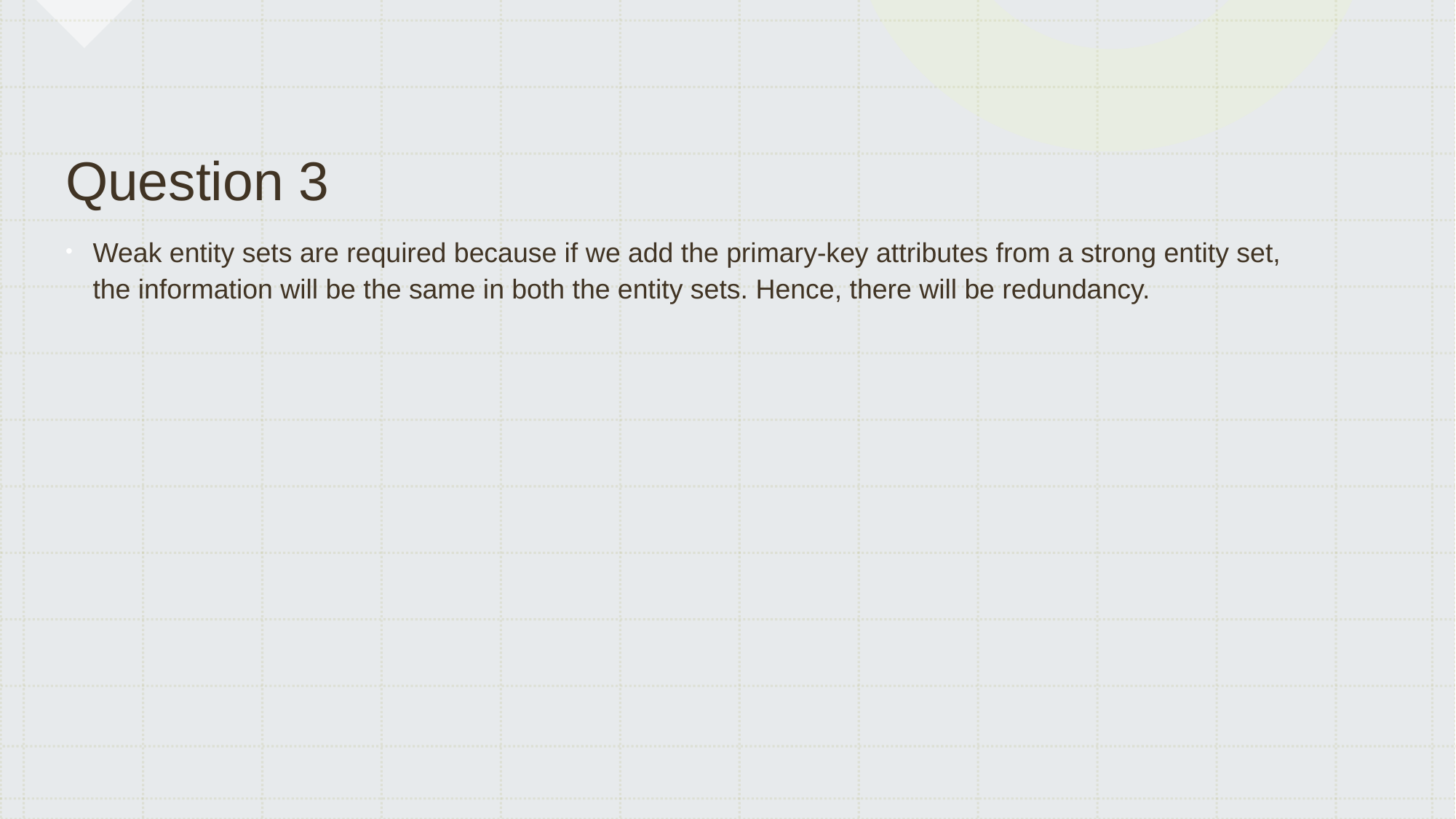

# Question 3
Weak entity sets are required because if we add the primary-key attributes from a strong entity set, the information will be the same in both the entity sets. Hence, there will be redundancy.